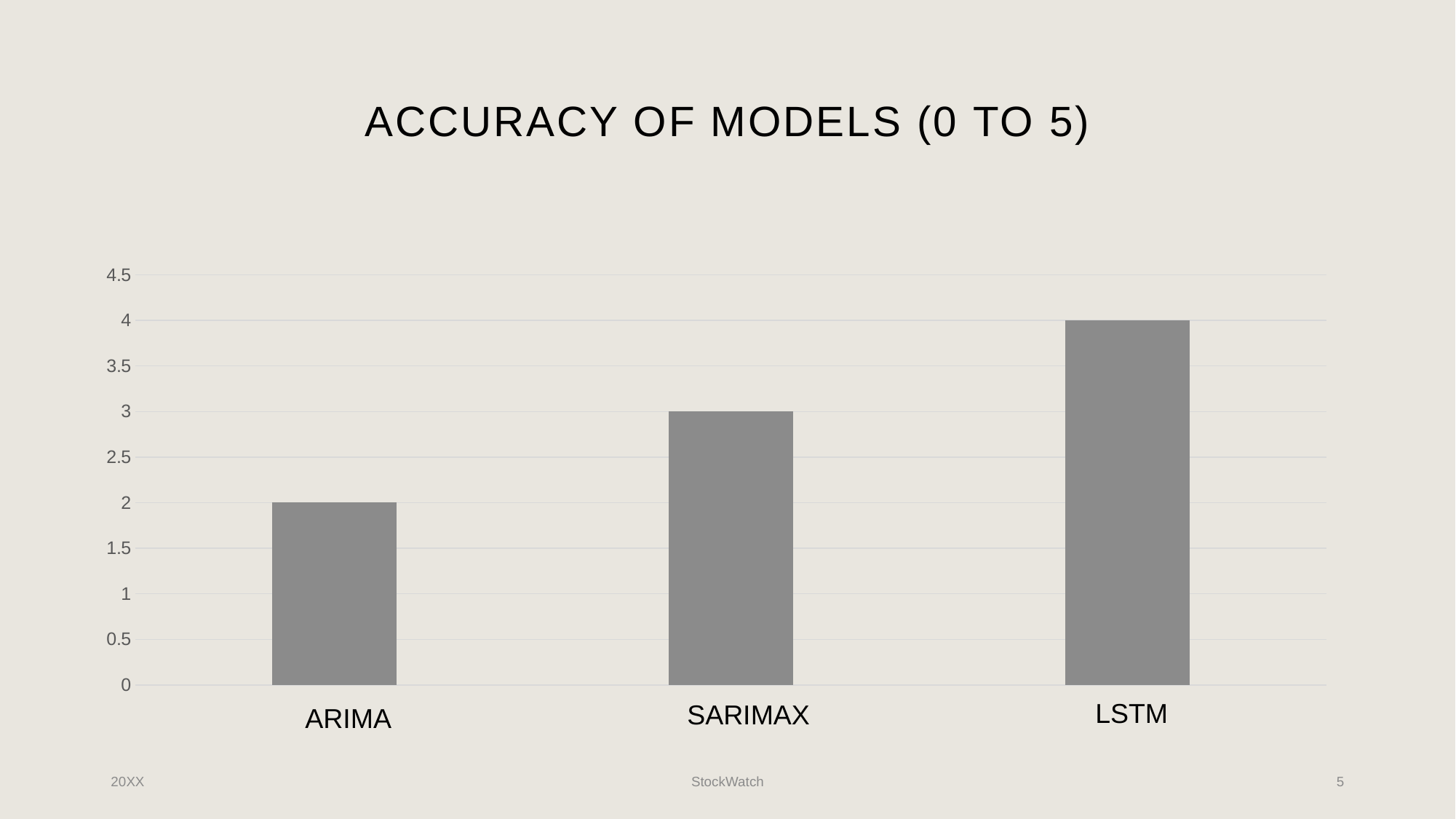

# Accuracy of models (0 to 5)

### Chart

| Category | Series 3 |
|---|---|
| Q1 | 2.0 |
| Q2 | 3.0 |
| Q3 | 4.0 |
LSTM
SARIMAX
ARIMA
20XX
StockWatch
5